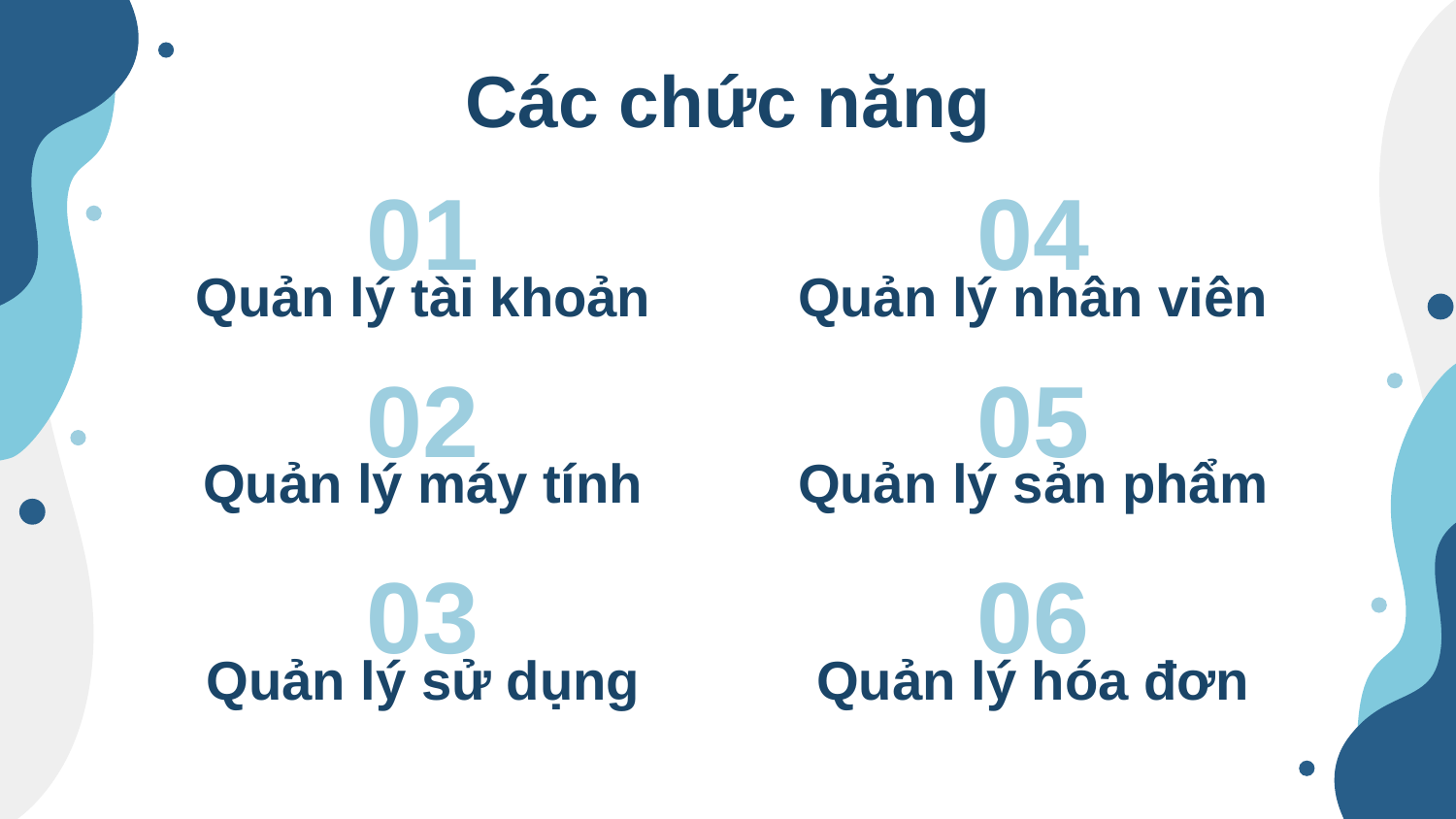

Các chức năng
01
04
Quản lý tài khoản
Quản lý nhân viên
02
05
Quản lý máy tính
Quản lý sản phẩm
03
06
Quản lý sử dụng
Quản lý hóa đơn